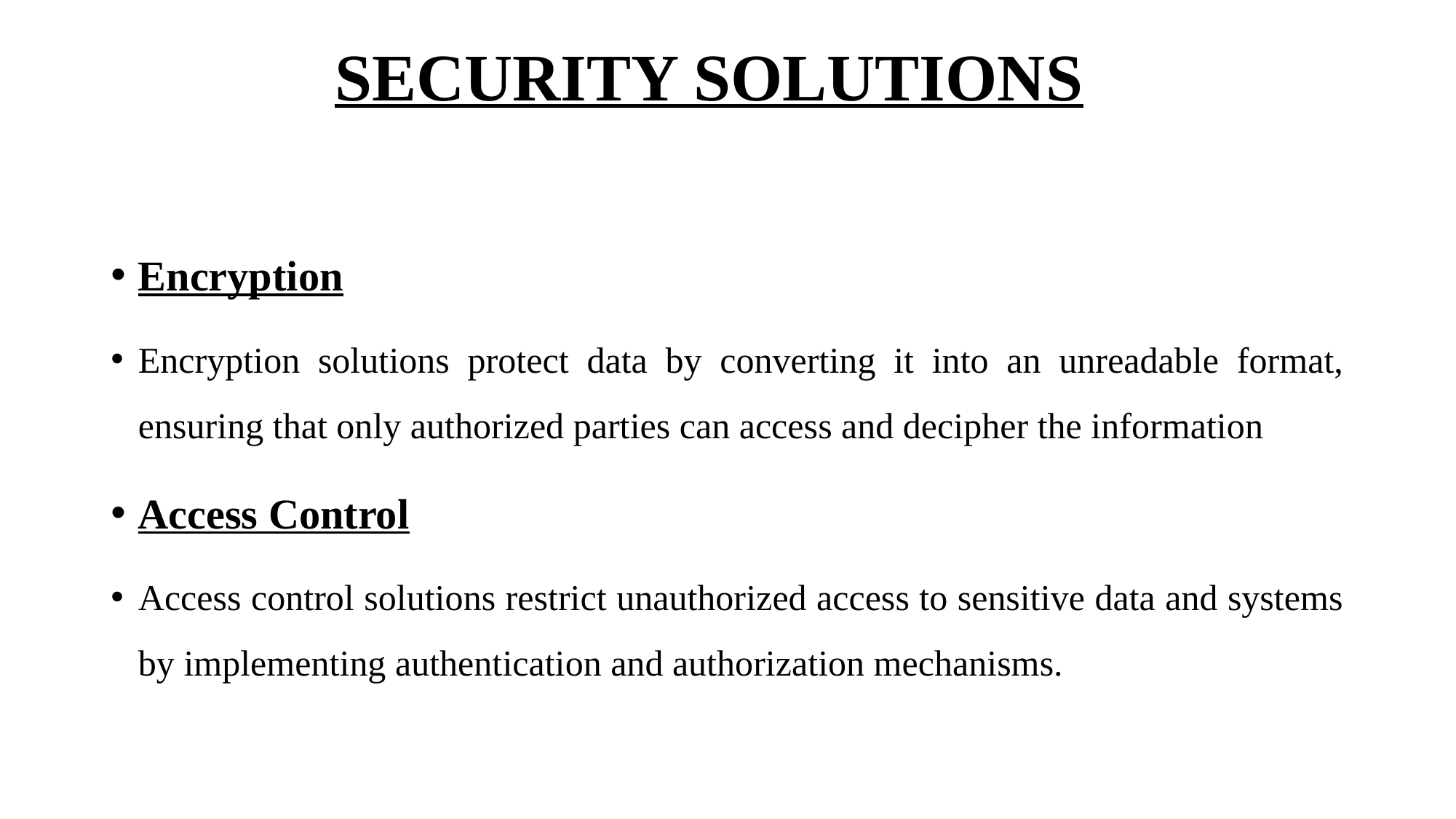

# SECURITY SOLUTIONS
Encryption
Encryption solutions protect data by converting it into an unreadable format, ensuring that only authorized parties can access and decipher the information
Access Control
Access control solutions restrict unauthorized access to sensitive data and systems by implementing authentication and authorization mechanisms.